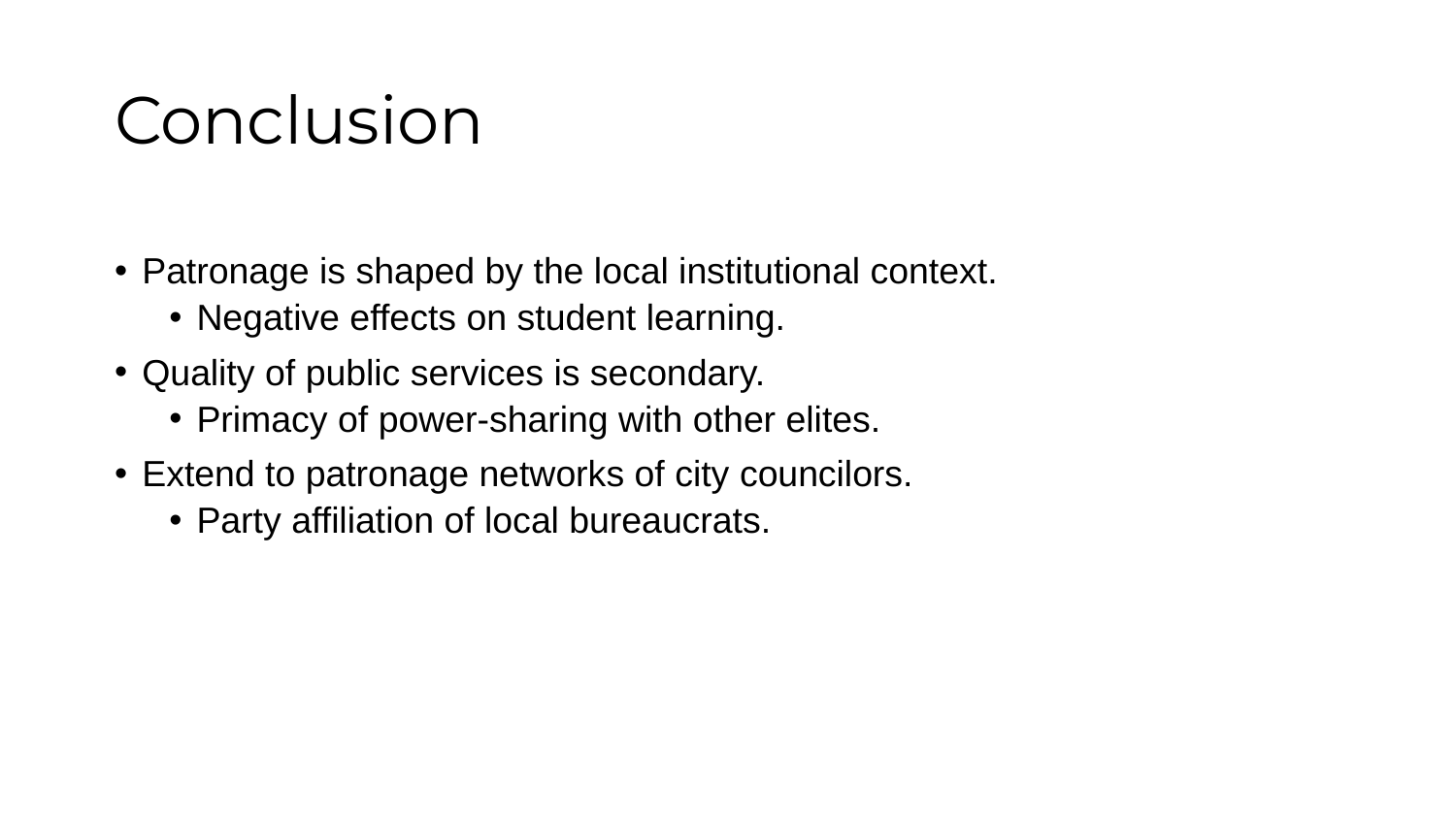

# Conclusion
Patronage is shaped by the local institutional context.
Negative effects on student learning.
Quality of public services is secondary.
Primacy of power-sharing with other elites.
Extend to patronage networks of city councilors.
Party affiliation of local bureaucrats.